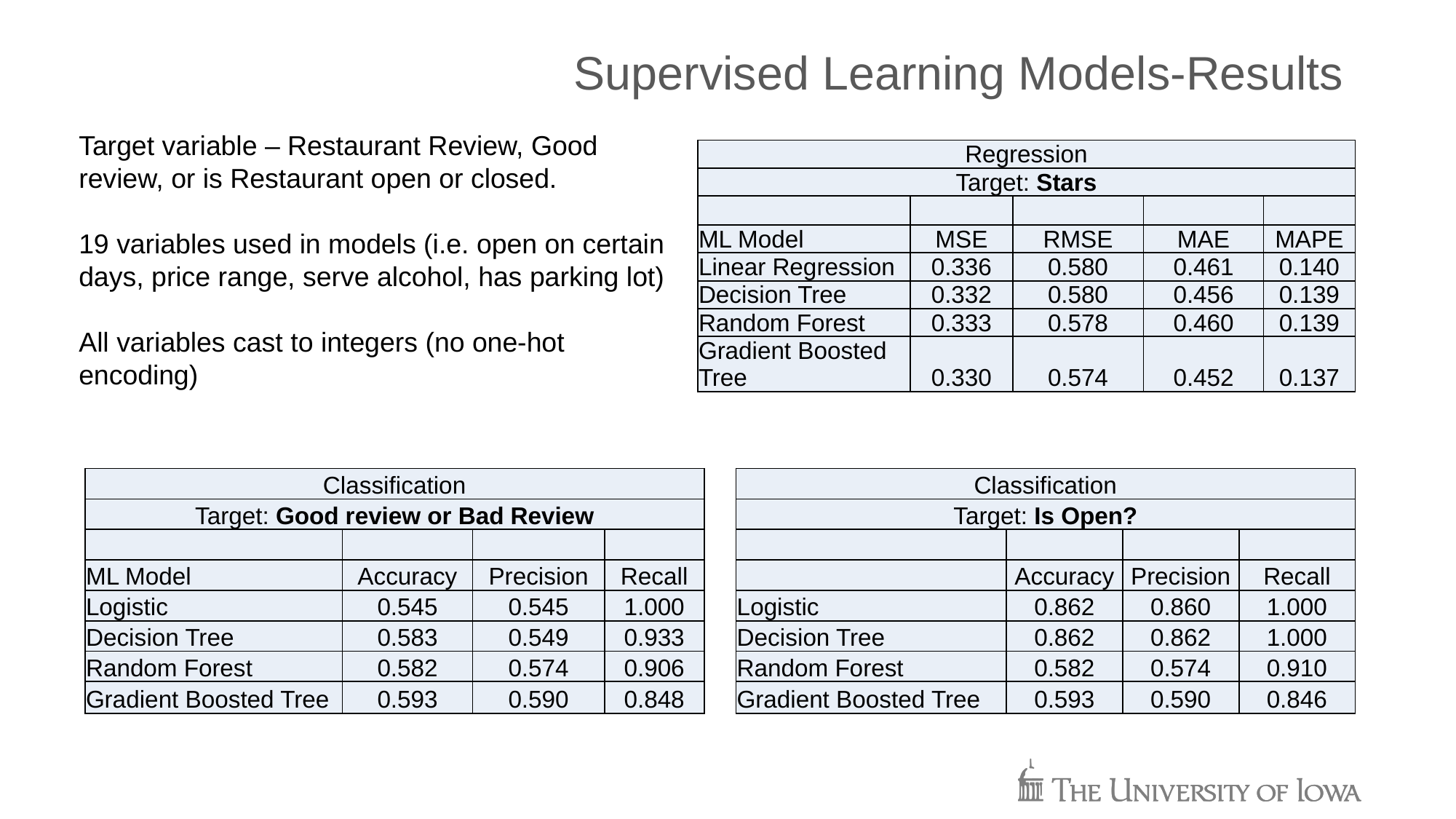

# Supervised Learning Models-Results
Target variable – Restaurant Review, Good review, or is Restaurant open or closed.

19 variables used in models (i.e. open on certain days, price range, serve alcohol, has parking lot)

All variables cast to integers (no one-hot encoding)
| Regression |  |  |  |  |
| --- | --- | --- | --- | --- |
| Target: Stars |  |  |  |  |
|  |  |  |  |  |
| ML Model | MSE | RMSE | MAE | MAPE |
| Linear Regression | 0.336 | 0.580 | 0.461 | 0.140 |
| Decision Tree | 0.332 | 0.580 | 0.456 | 0.139 |
| Random Forest | 0.333 | 0.578 | 0.460 | 0.139 |
| Gradient Boosted Tree | 0.330 | 0.574 | 0.452 | 0.137 |
| Classification |  |  |  |
| --- | --- | --- | --- |
| Target: Good review or Bad Review |  |  |  |
|  |  |  |  |
| ML Model | Accuracy | Precision | Recall |
| Logistic | 0.545 | 0.545 | 1.000 |
| Decision Tree | 0.583 | 0.549 | 0.933 |
| Random Forest | 0.582 | 0.574 | 0.906 |
| Gradient Boosted Tree | 0.593 | 0.590 | 0.848 |
| Classification |  |  |  |
| --- | --- | --- | --- |
| Target: Is Open? |  |  |  |
|  |  |  |  |
|  | Accuracy | Precision | Recall |
| Logistic | 0.862 | 0.860 | 1.000 |
| Decision Tree | 0.862 | 0.862 | 1.000 |
| Random Forest | 0.582 | 0.574 | 0.910 |
| Gradient Boosted Tree | 0.593 | 0.590 | 0.846 |